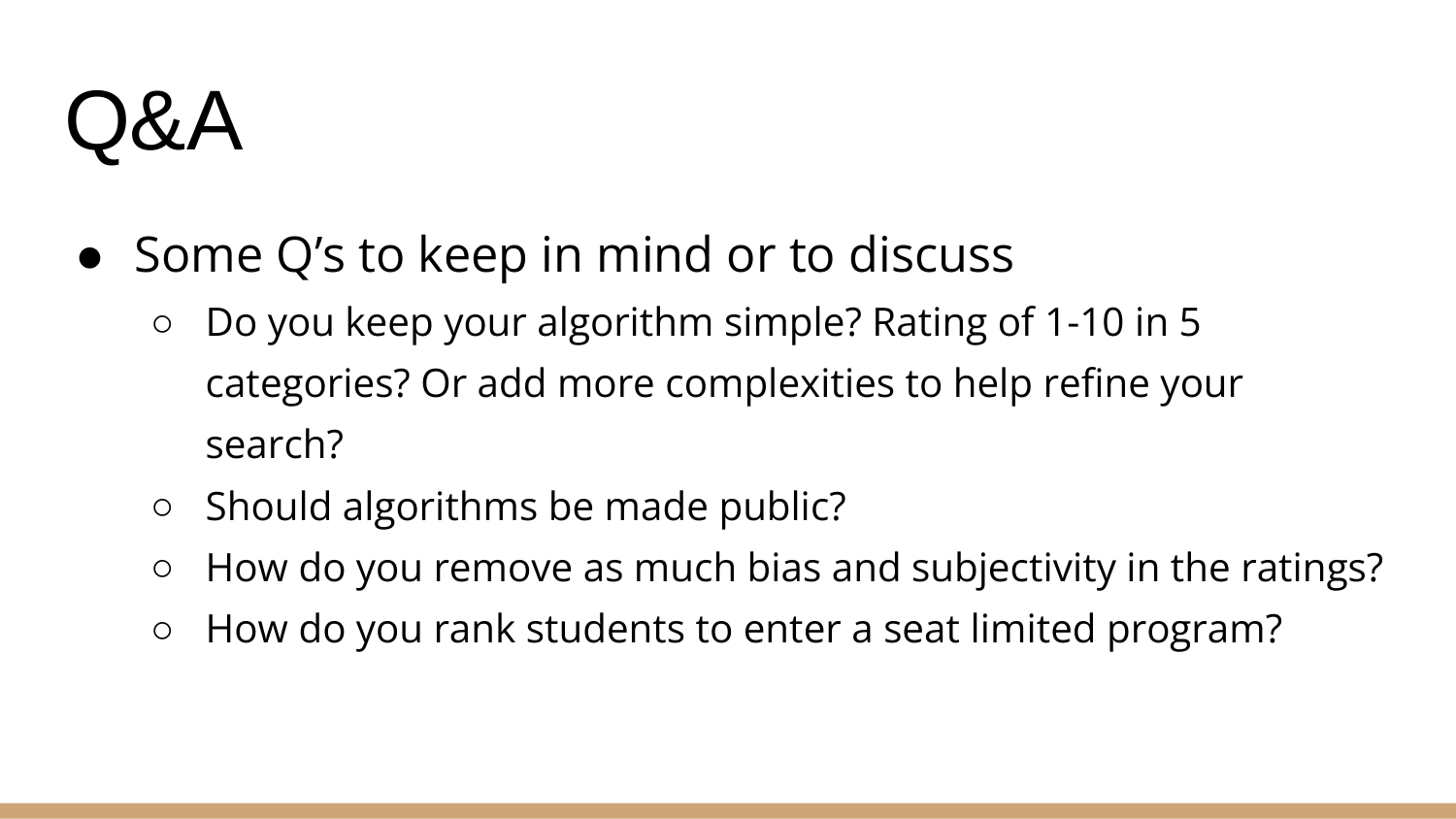

# Q&A
Some Q’s to keep in mind or to discuss
Do you keep your algorithm simple? Rating of 1-10 in 5 categories? Or add more complexities to help refine your search?
Should algorithms be made public?
How do you remove as much bias and subjectivity in the ratings?
How do you rank students to enter a seat limited program?